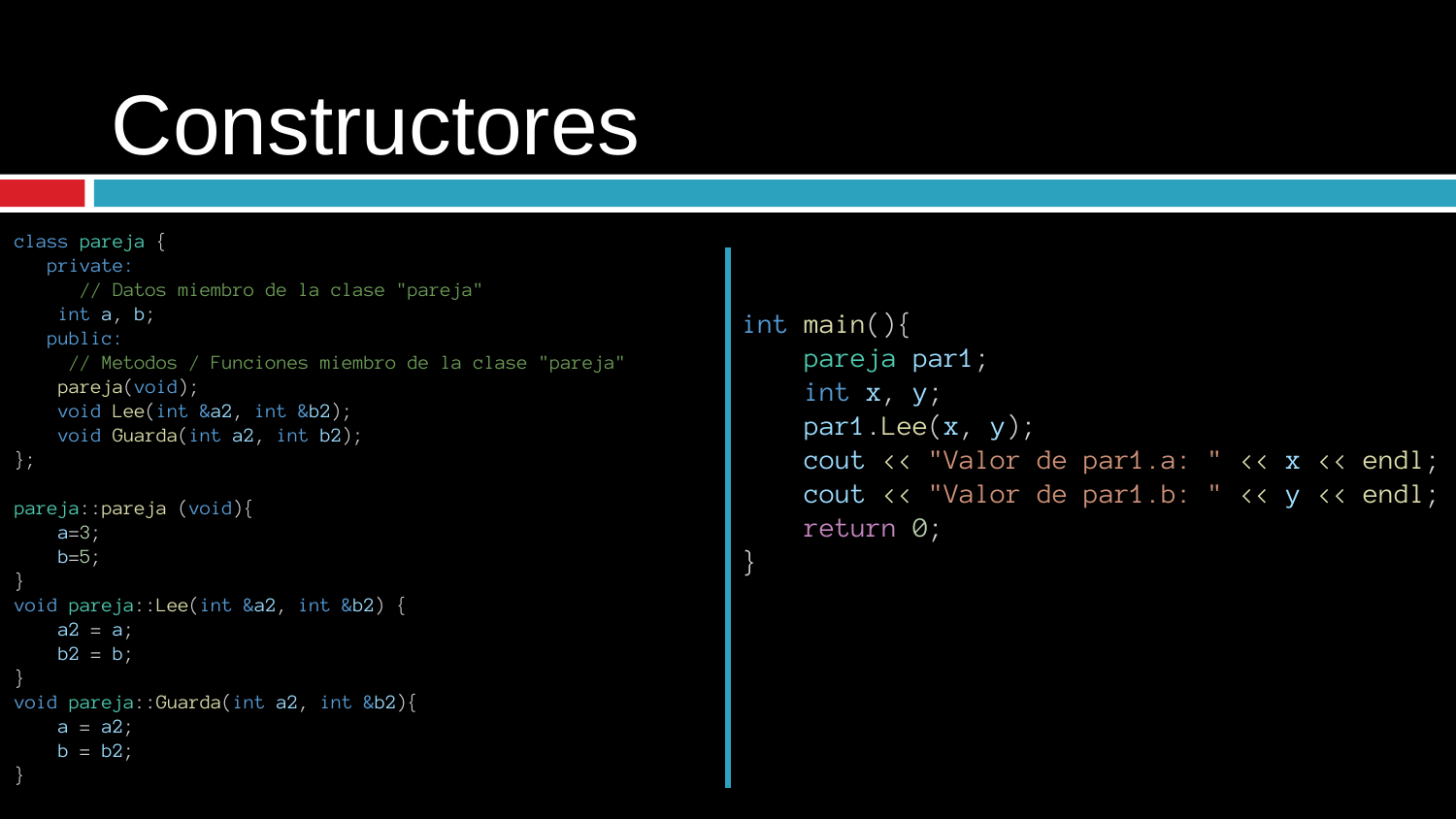

# Constructores
class pareja {
   private:
      // Datos miembro de la clase "pareja"
    int a, b;
   public:
     // Metodos / Funciones miembro de la clase "pareja"
    pareja(void);
    void Lee(int &a2, int &b2);
    void Guarda(int a2, int b2);
};
pareja::pareja (void){
    a=3;
    b=5;
}
void pareja::Lee(int &a2, int &b2) {
    a2 = a;
    b2 = b;
}
void pareja::Guarda(int a2, int &b2){
    a = a2;
    b = b2;
}
int main(){
    pareja par1;
    int x, y;
    par1.Lee(x, y);
    cout << "Valor de par1.a: " << x << endl;
    cout << "Valor de par1.b: " << y << endl;
    return 0;
}